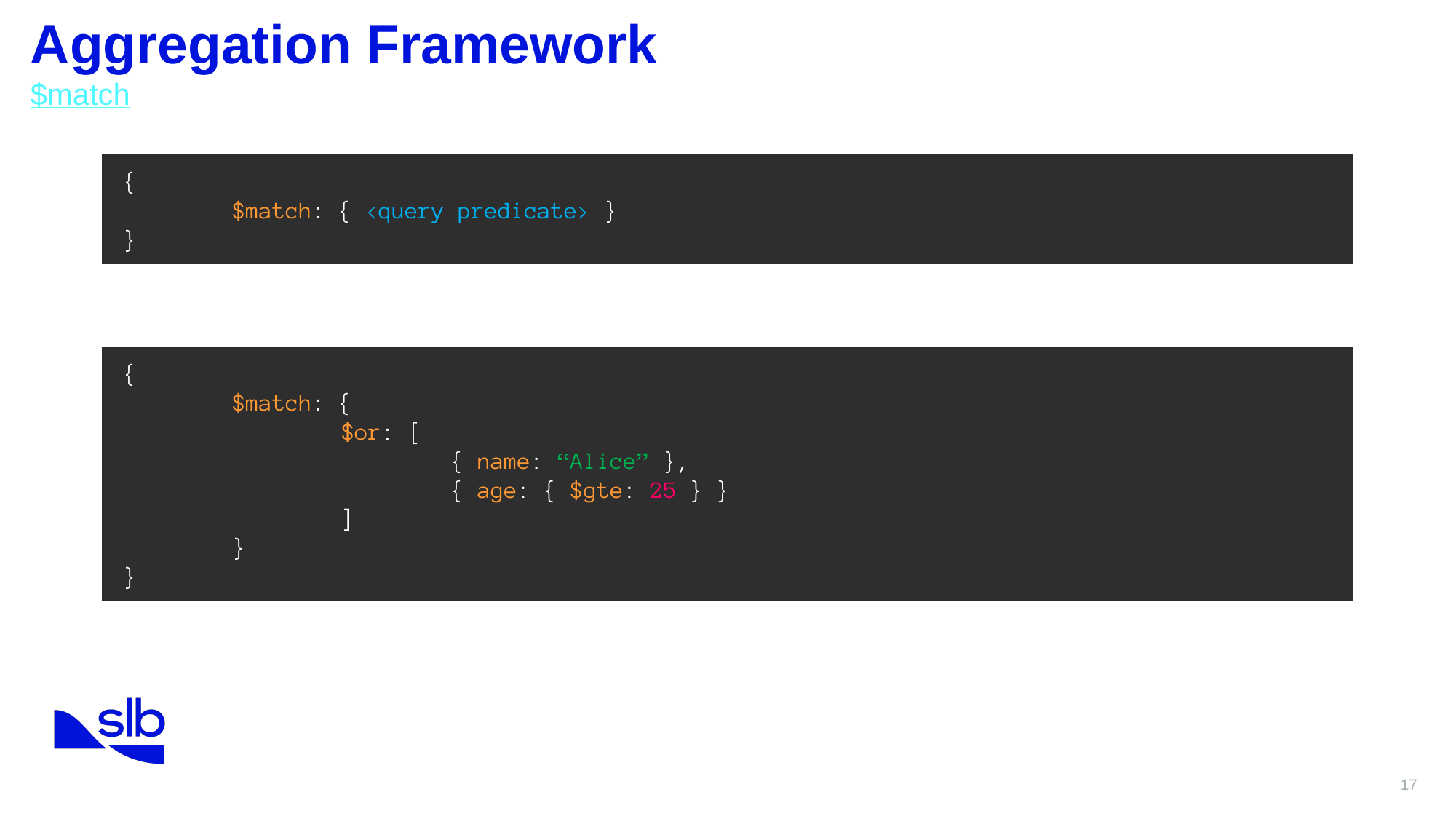

Aggregation Framework
$match
{
	$match: { <query predicate> }
}
{
	$match: {
		$or: [
			{ name: “Alice” },
			{ age: { $gte: 25 } }
		]
	}
}

17